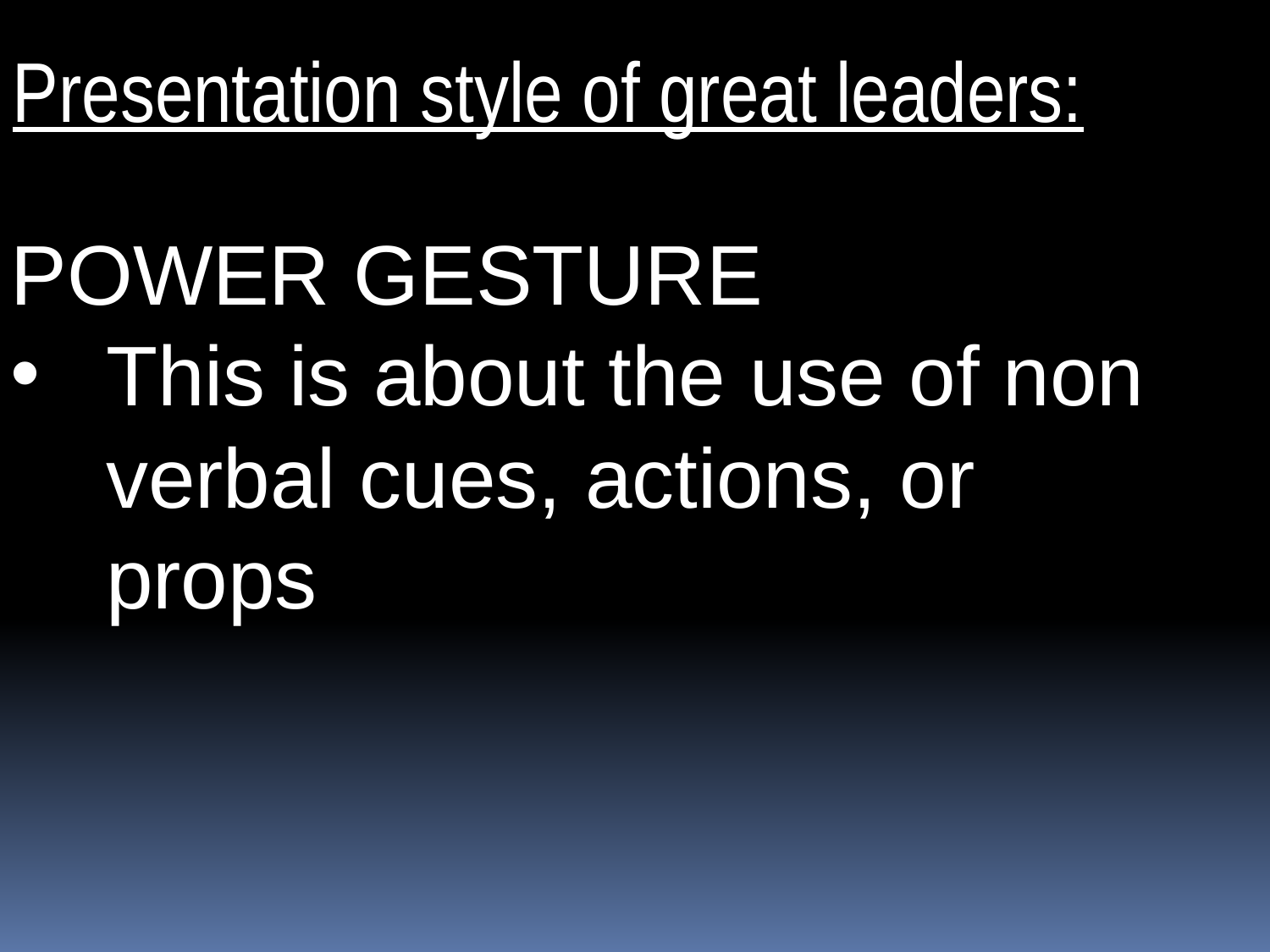

Presentation style of great leaders:
POWER GESTURE
This is about the use of non verbal cues, actions, or props